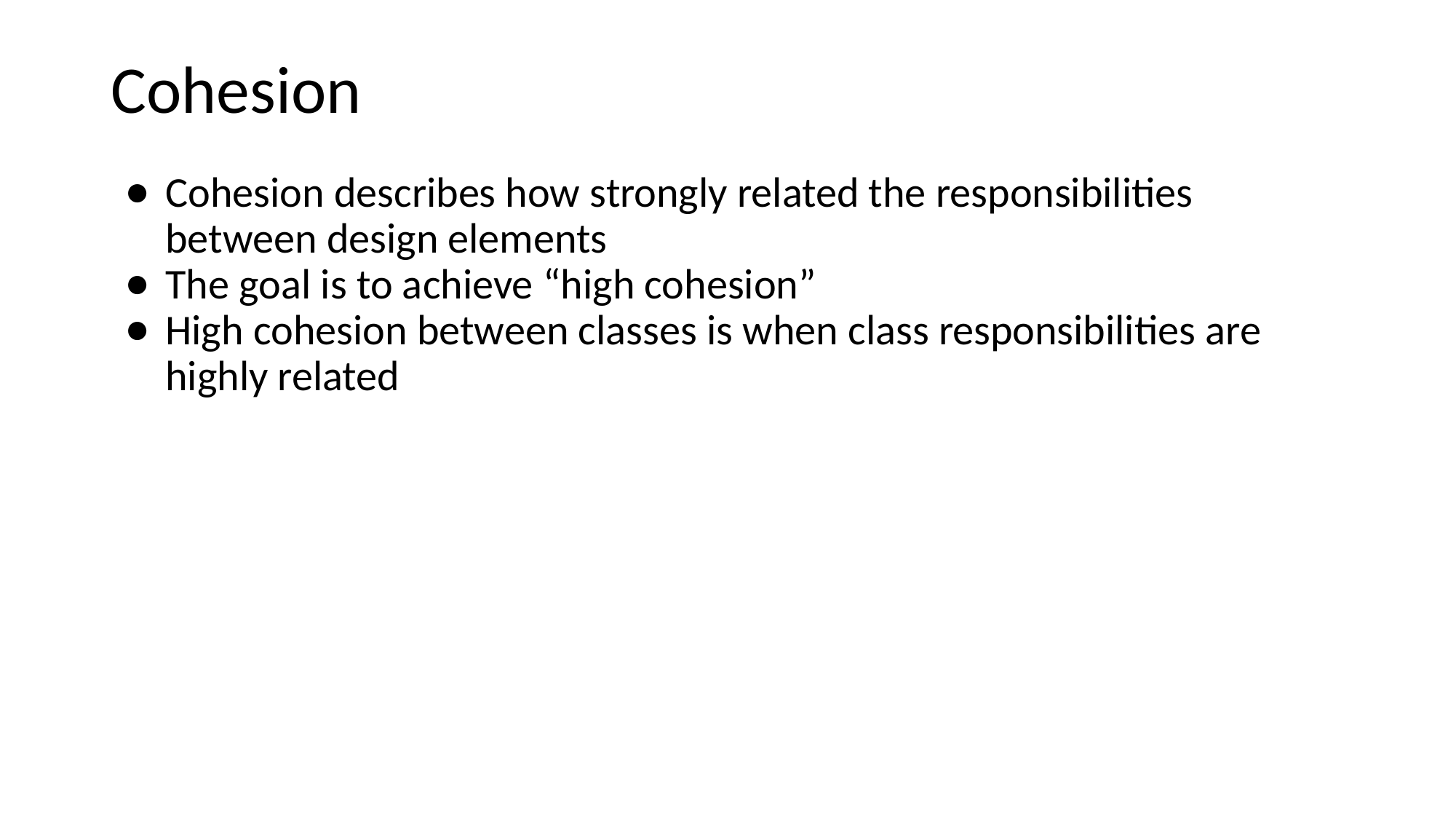

# Cohesion
Cohesion describes how strongly related the responsibilities between design elements
The goal is to achieve “high cohesion”
High cohesion between classes is when class responsibilities are highly related